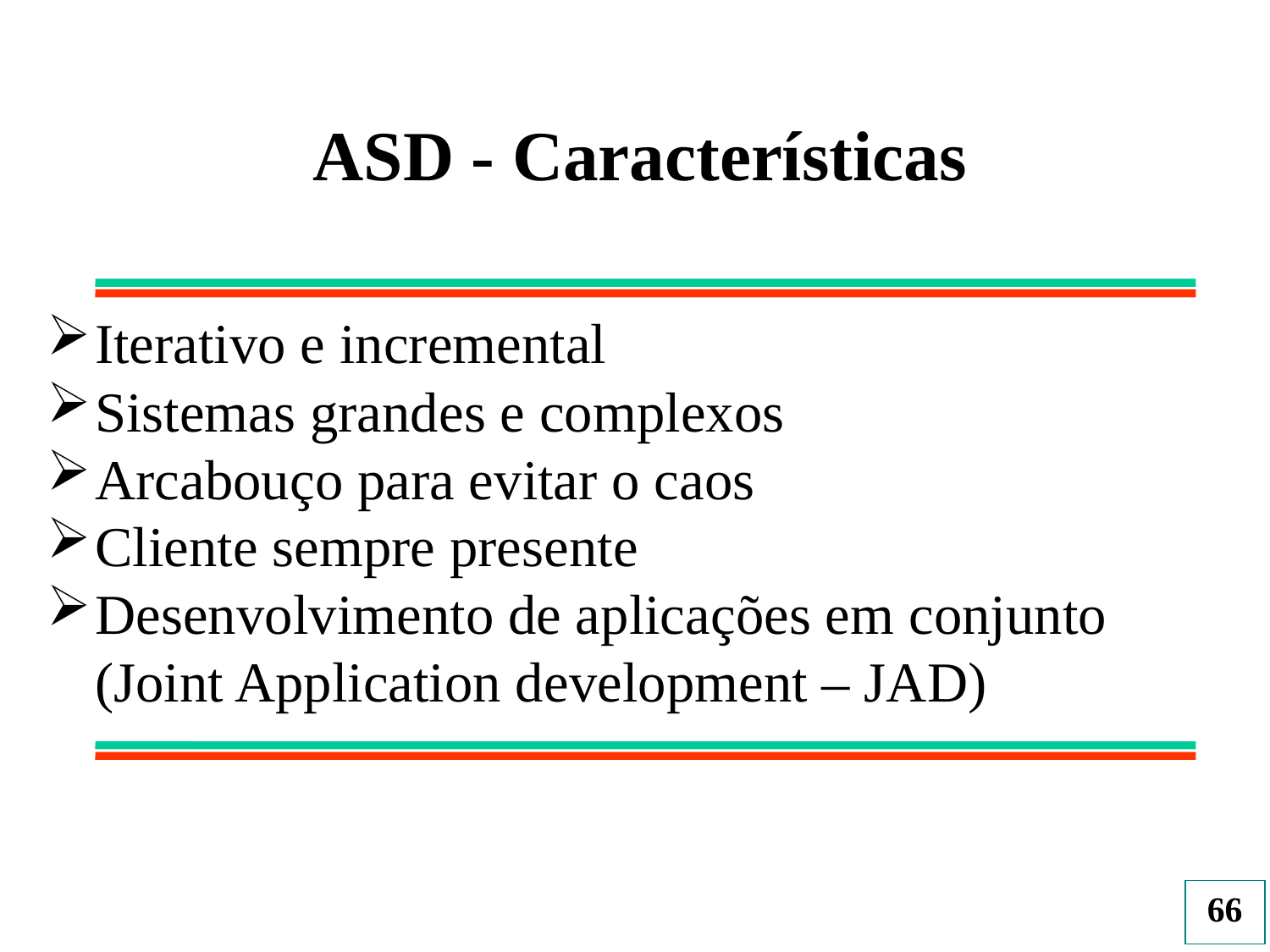

ASD - Características

Iterativo e incremental
Sistemas grandes e complexos
Arcabouço para evitar o caos
Cliente sempre presente
Desenvolvimento de aplicações em conjunto (Joint Application development – JAD)

66